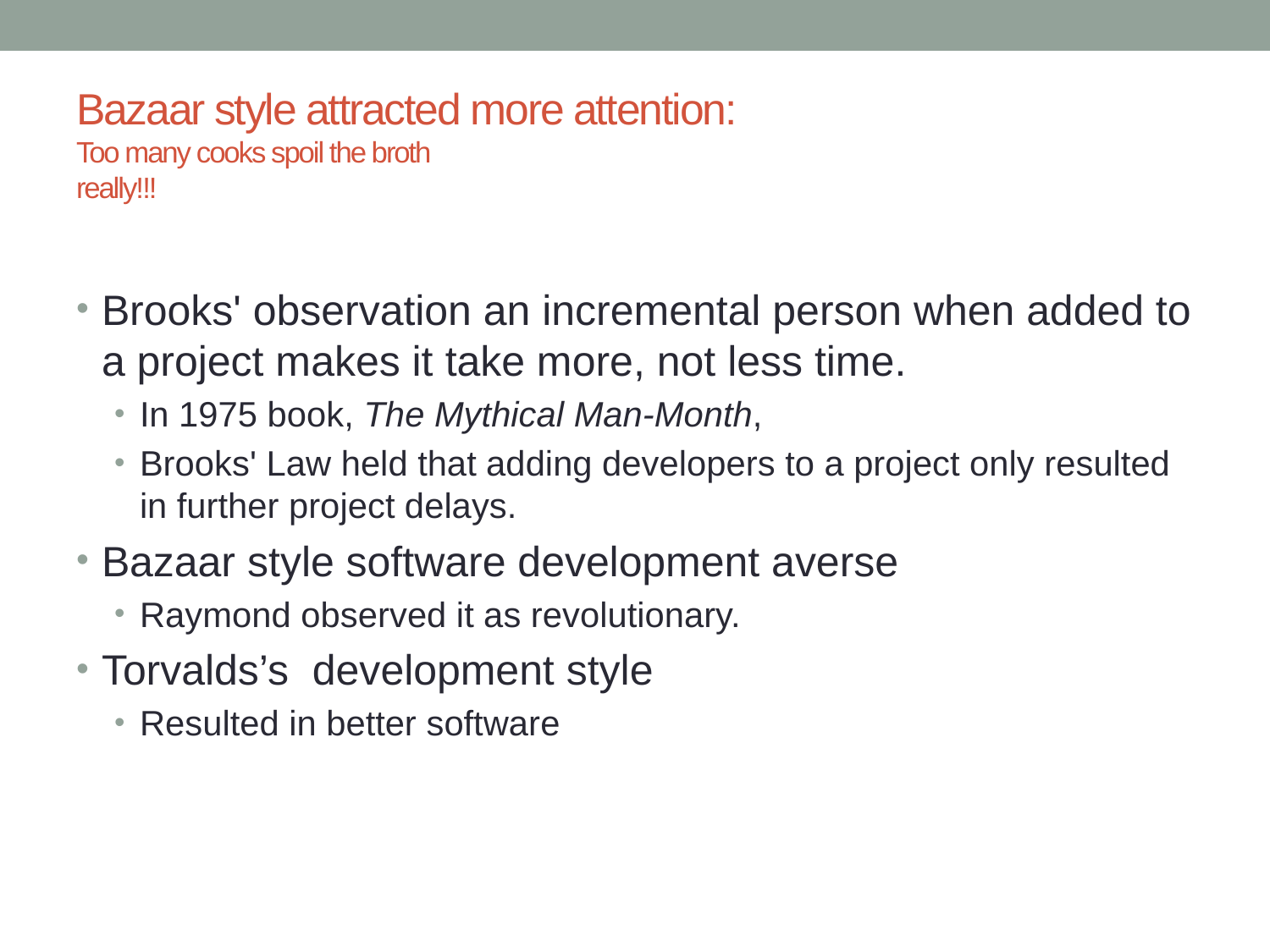

# Bazaar style attracted more attention: Too many cooks spoil the broth really!!!
Brooks' observation an incremental person when added to a project makes it take more, not less time.
In 1975 book, The Mythical Man-Month,
Brooks' Law held that adding developers to a project only resulted in further project delays.
Bazaar style software development averse
Raymond observed it as revolutionary.
Torvalds’s  development style
Resulted in better software